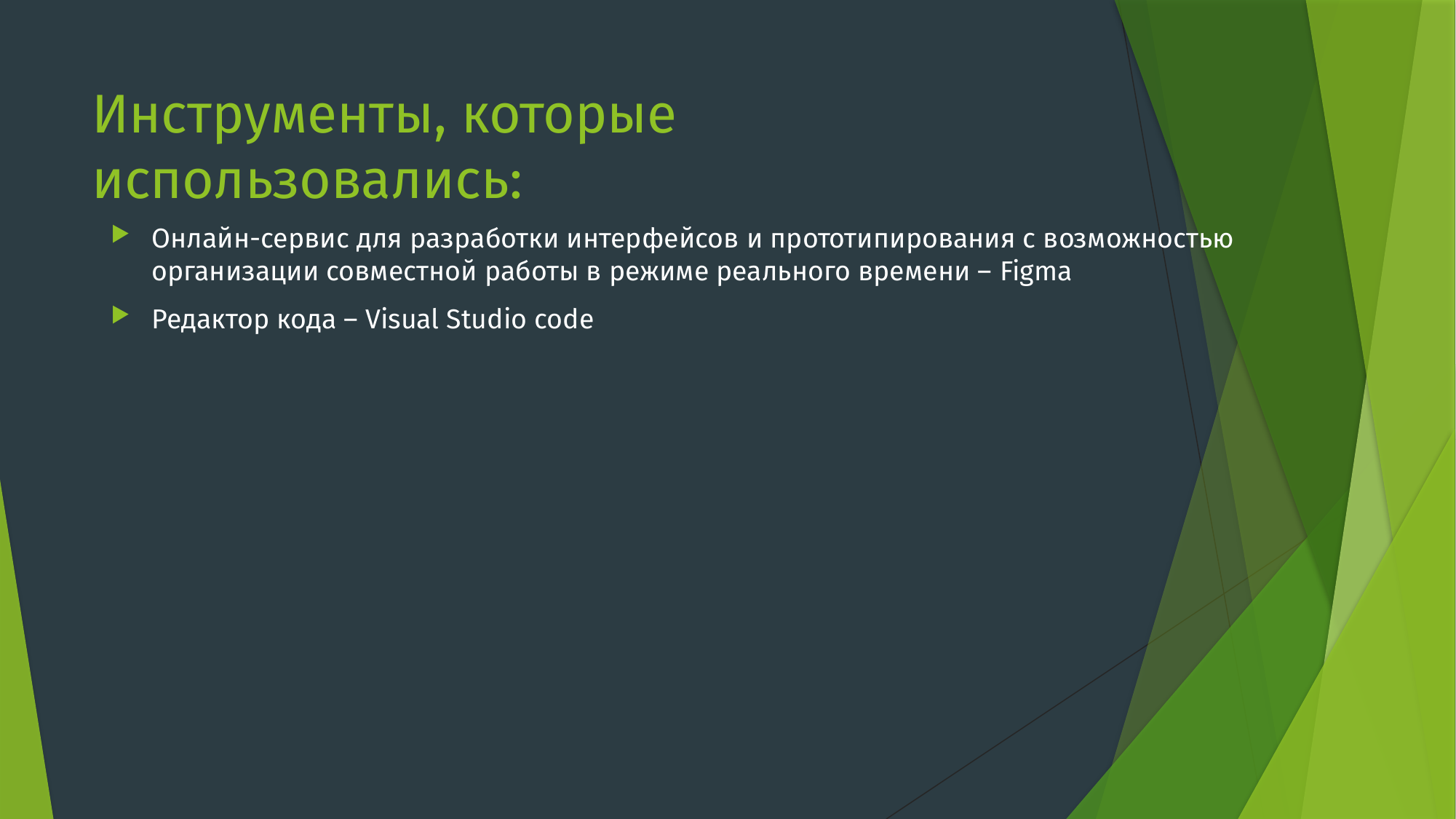

# Инструменты, которые использовались:
Онлайн-сервис для разработки интерфейсов и прототипирования с возможностью организации совместной работы в режиме реального времени – Figma
Редактор кода – Visual Studio code